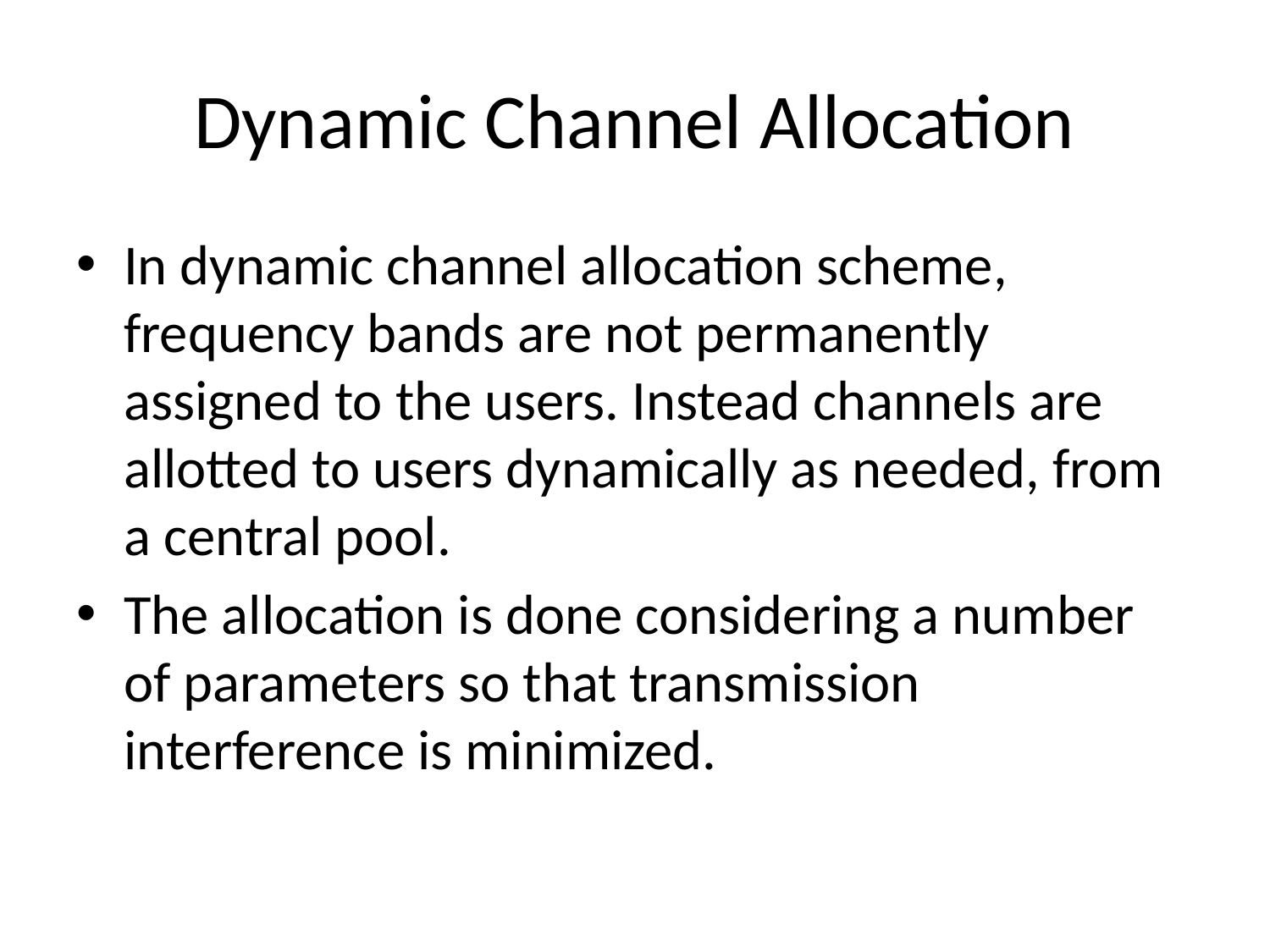

# Dynamic Channel Allocation
In dynamic channel allocation scheme, frequency bands are not permanently assigned to the users. Instead channels are allotted to users dynamically as needed, from a central pool.
The allocation is done considering a number of parameters so that transmission interference is minimized.